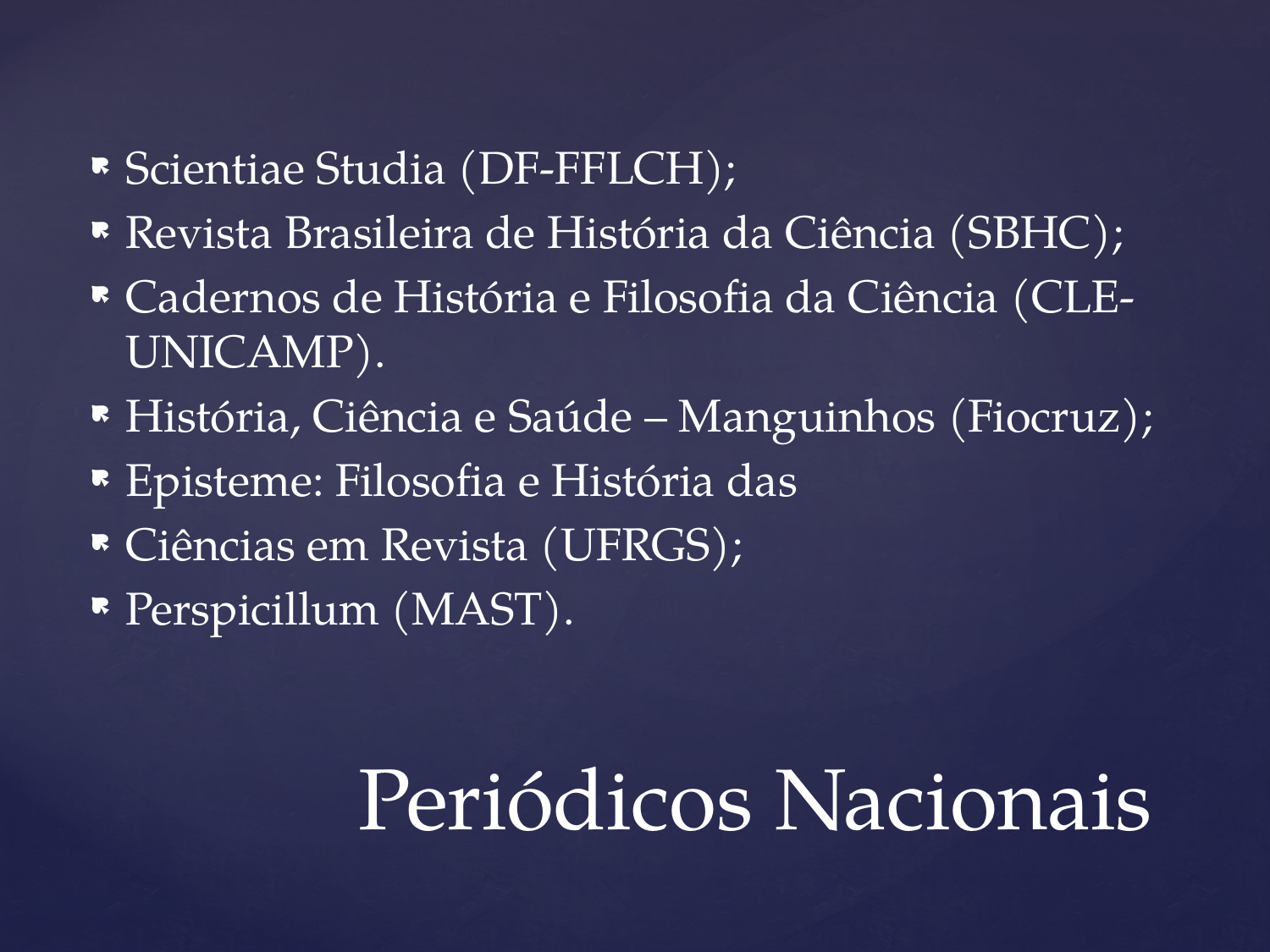

Scientiae Studia (DF-FFLCH);
Revista Brasileira de História da Ciência (SBHC);
Cadernos de História e Filosofia da Ciência (CLE-UNICAMP).
História, Ciência e Saúde – Manguinhos (Fiocruz);
Episteme: Filosofia e História das
Ciências em Revista (UFRGS);
Perspicillum (MAST).
# Periódicos Nacionais